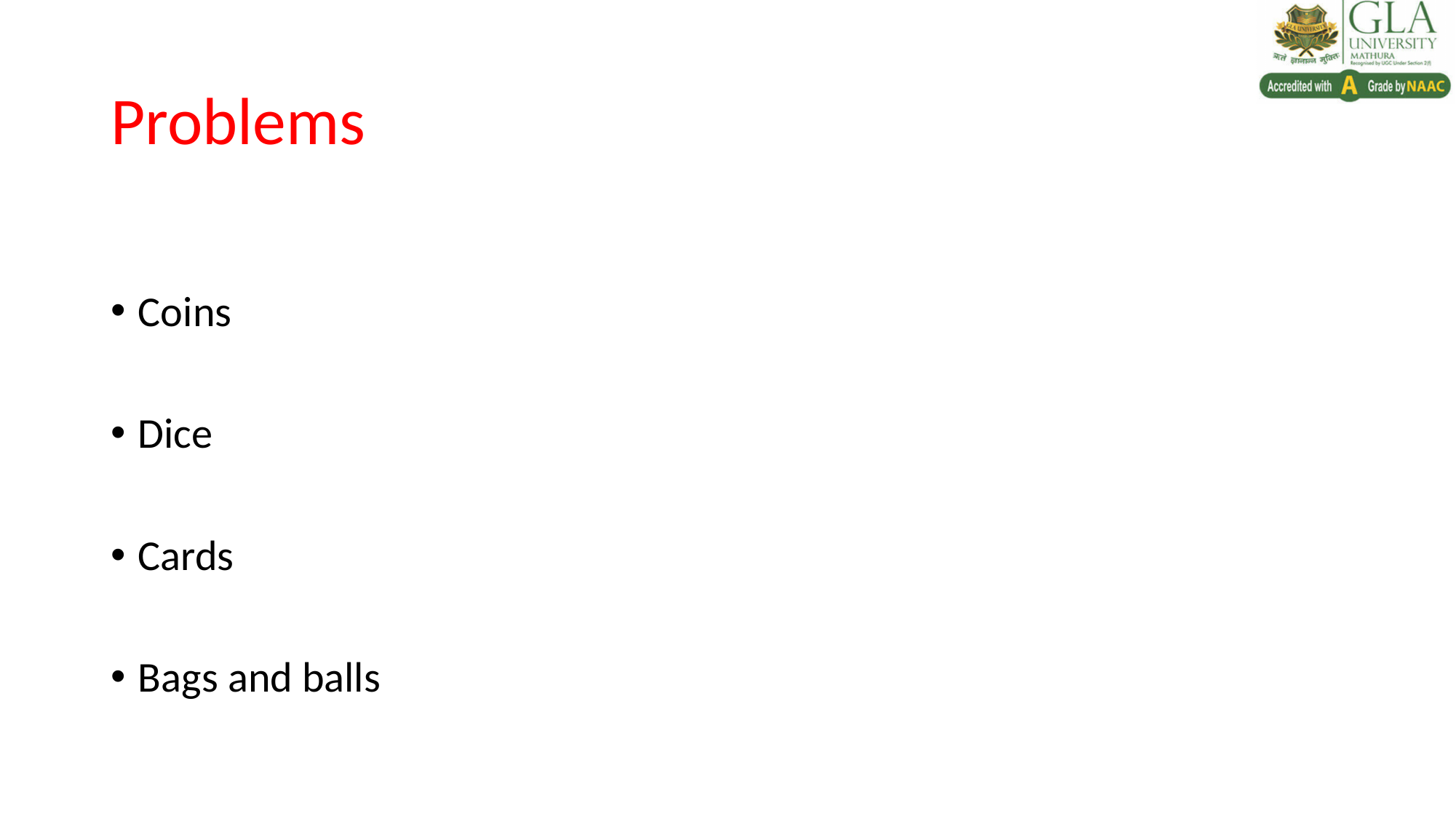

# Problems

Coins

Dice

Cards

Bags and balls